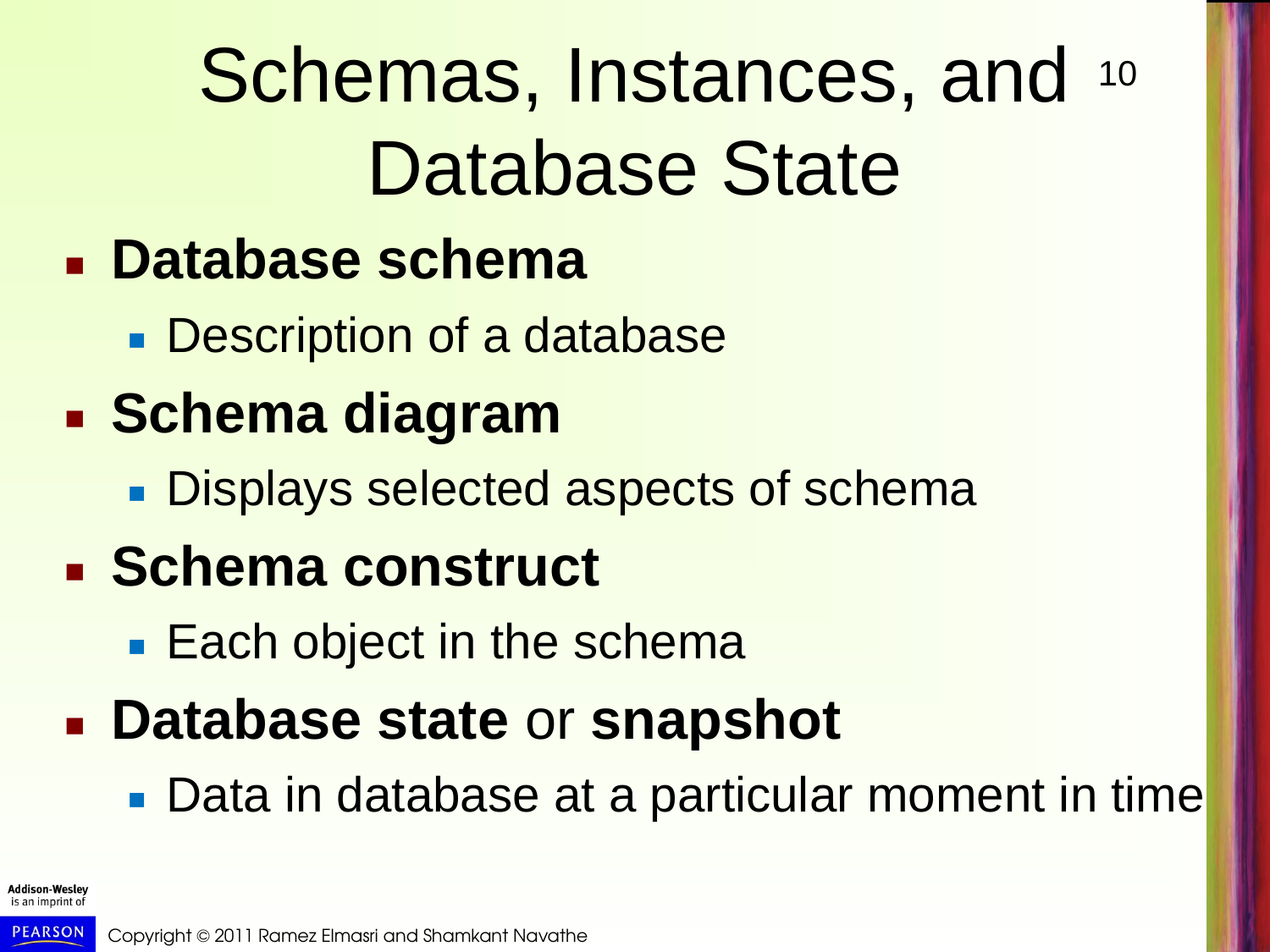

# Schemas, Instances, and Database State
Database schema
Description of a database
Schema diagram
Displays selected aspects of schema
Schema construct
Each object in the schema
Database state or snapshot
Data in database at a particular moment in time